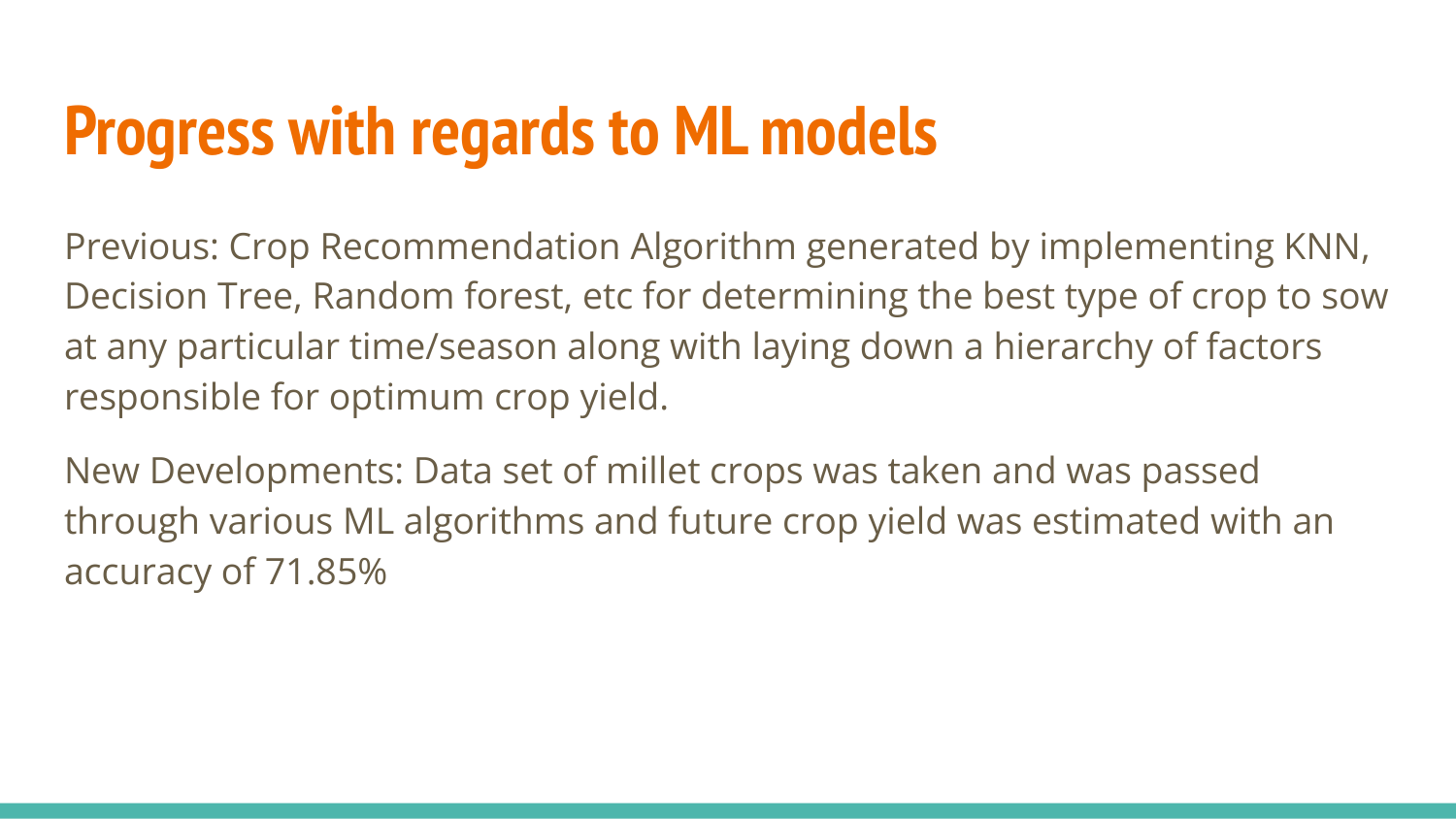

# Progress with regards to ML models
Previous: Crop Recommendation Algorithm generated by implementing KNN, Decision Tree, Random forest, etc for determining the best type of crop to sow at any particular time/season along with laying down a hierarchy of factors responsible for optimum crop yield.
New Developments: Data set of millet crops was taken and was passed through various ML algorithms and future crop yield was estimated with an accuracy of 71.85%